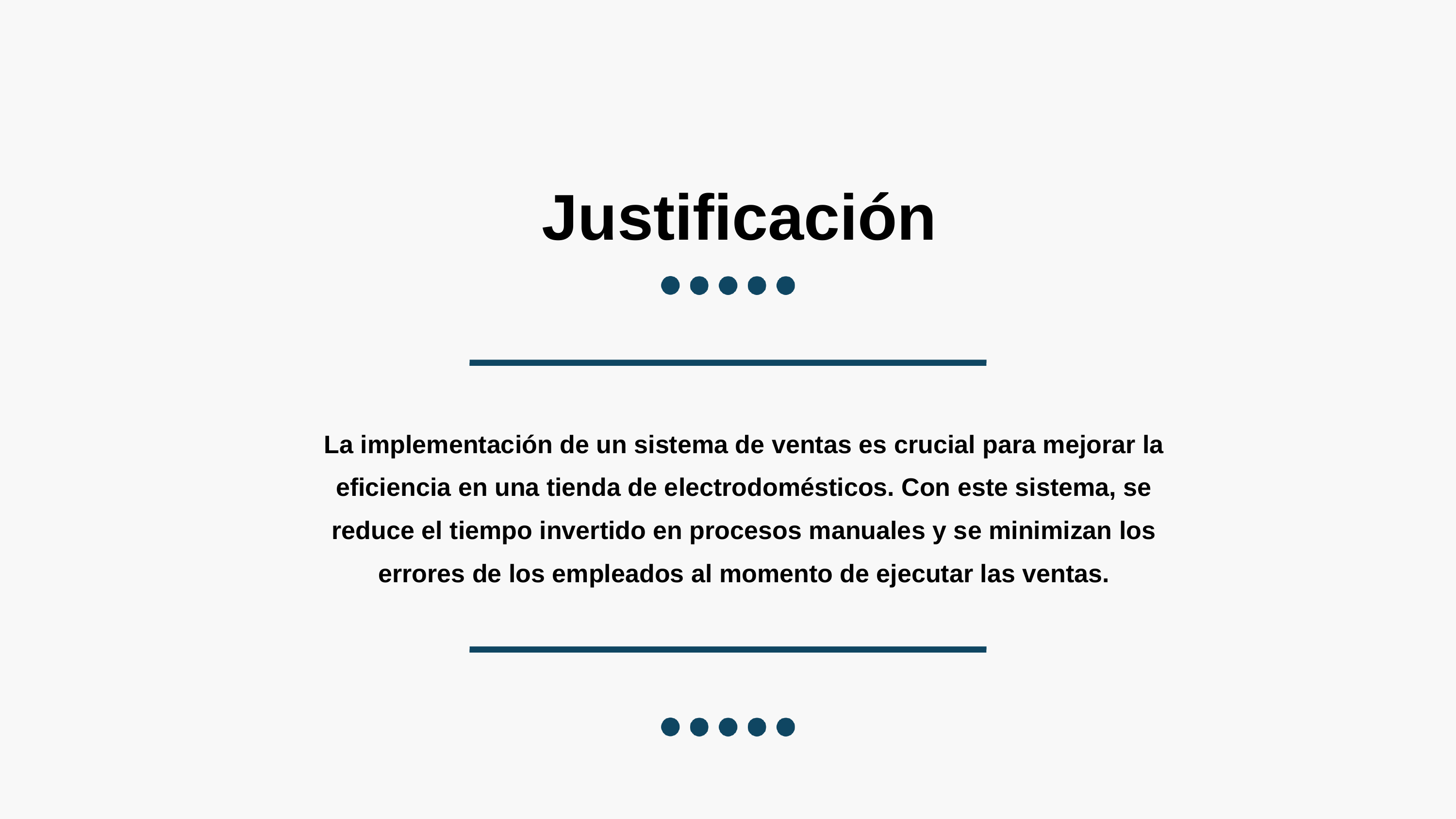

Justificación

La implementación de un sistema de ventas es crucial para mejorar la eficiencia en una tienda de electrodomésticos. Con este sistema, se reduce el tiempo invertido en procesos manuales y se minimizan los errores de los empleados al momento de ejecutar las ventas.